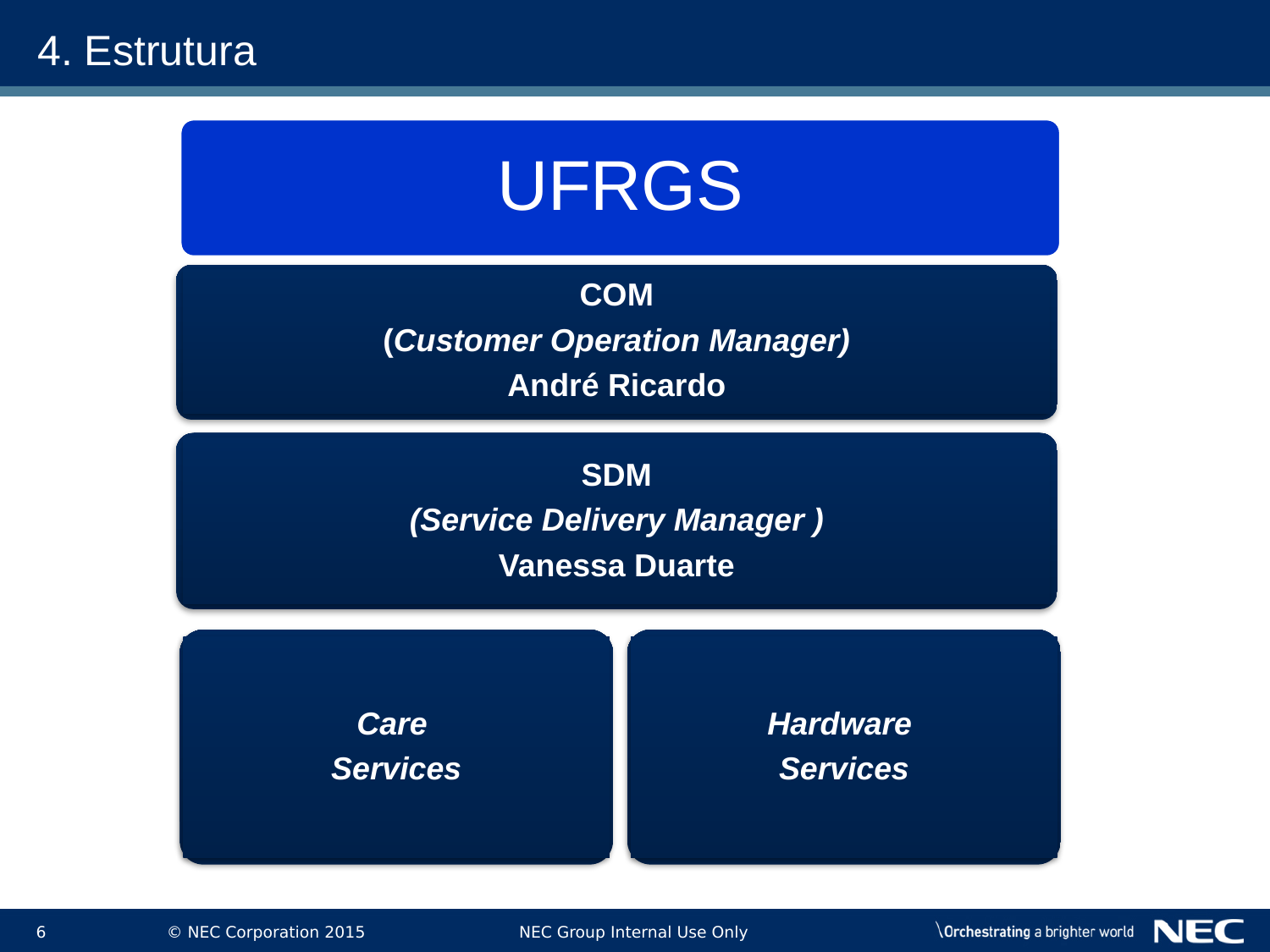

# 4. Estrutura

UFRGS

COM
(Customer Operation Manager)
André Ricardo

SDM
(Service Delivery Manager )
Vanessa Duarte

Care
Services

Hardware
Services